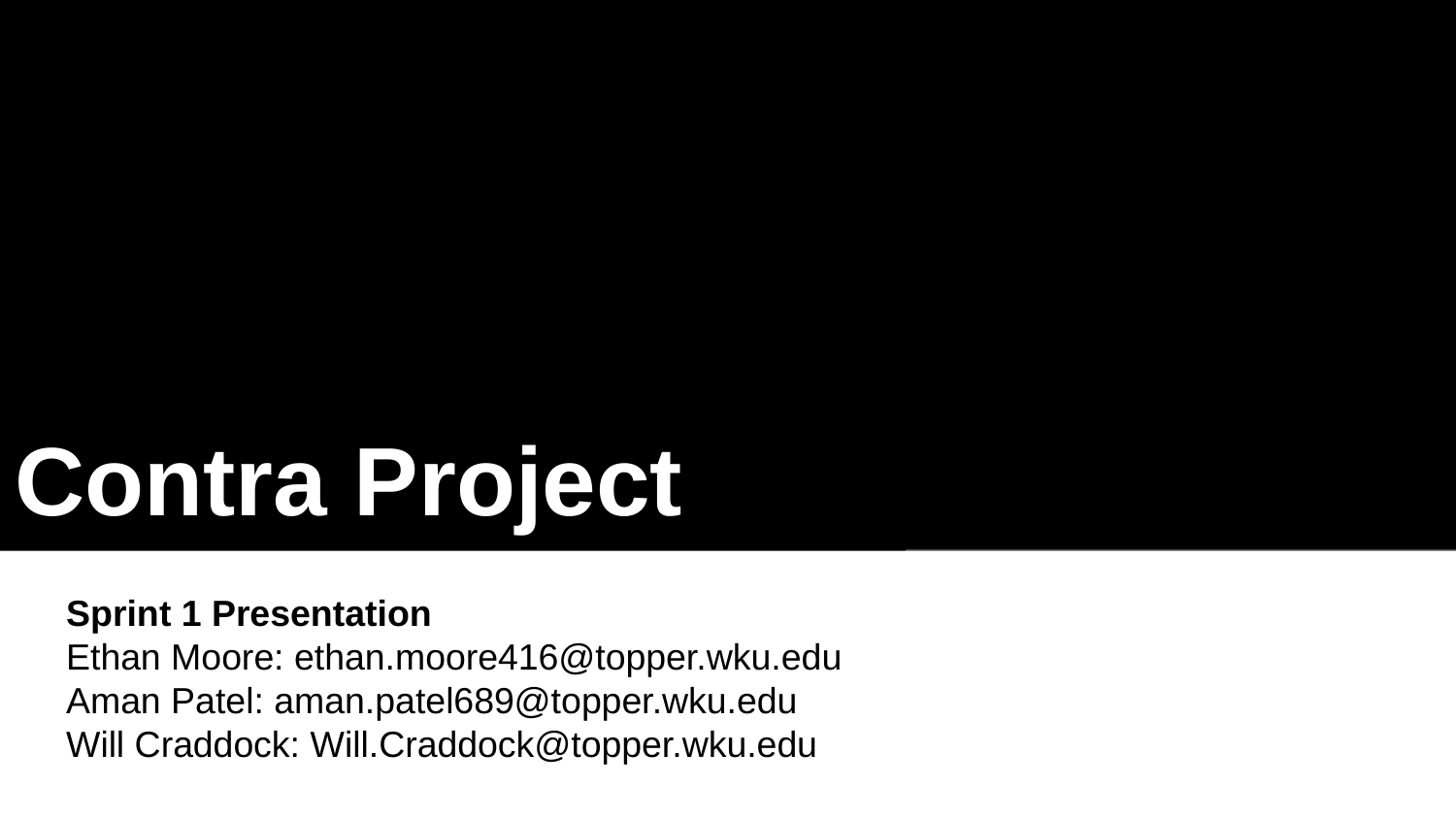

# Contra Project
Sprint 1 Presentation
Ethan Moore: ethan.moore416@topper.wku.edu
Aman Patel: aman.patel689@topper.wku.edu
Will Craddock: Will.Craddock@topper.wku.edu